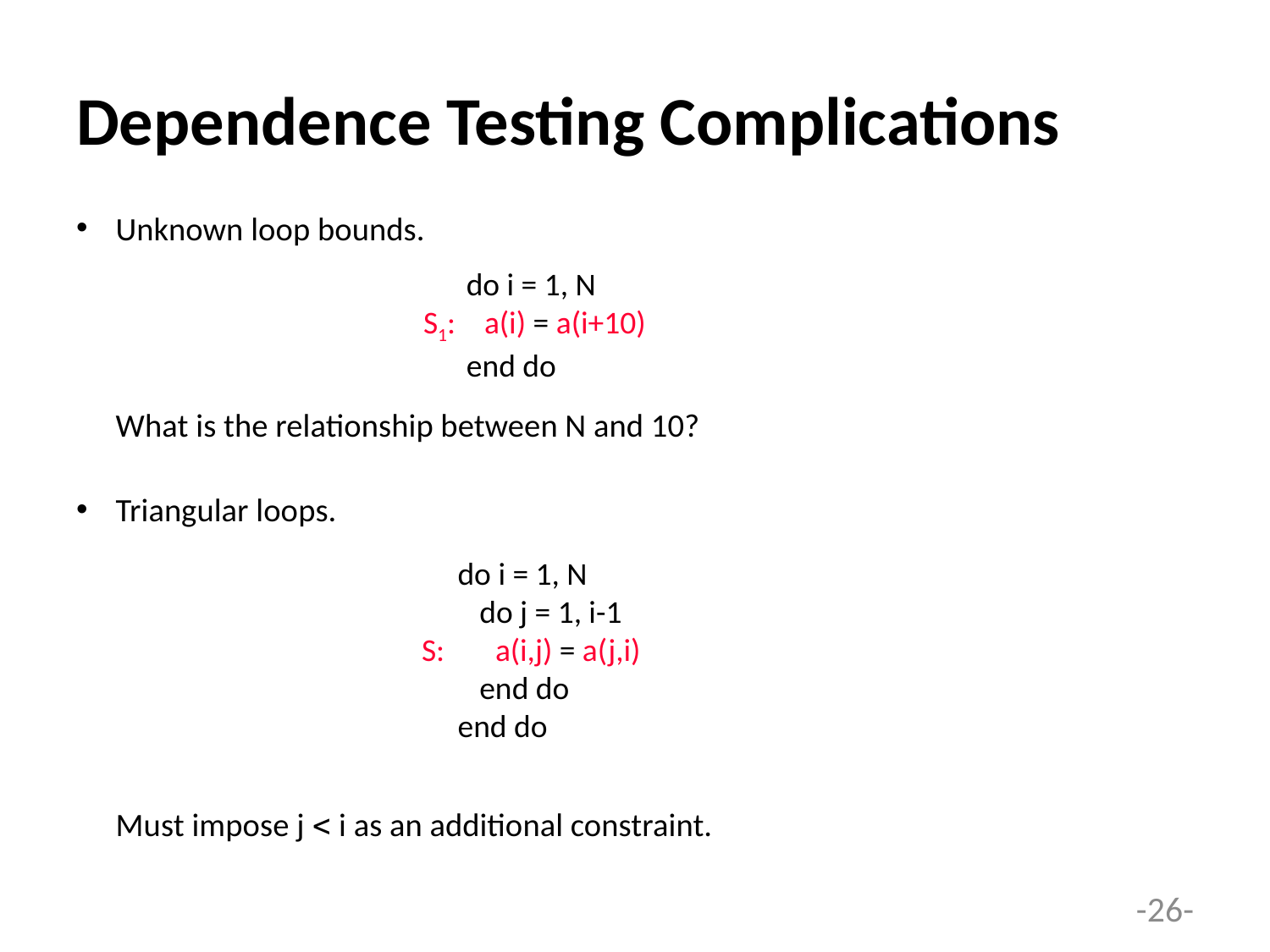

# Dependence Testing Complications
Unknown loop bounds.
What is the relationship between N and 10?
Triangular loops.
Must impose j < i as an additional constraint.
      do i = 1, N
S1:    a(i) = a(i+10)
      end do
      do i = 1, N
         do j = 1, i-1
 S:       a(i,j) = a(j,i)
         end do
      end do
-26-